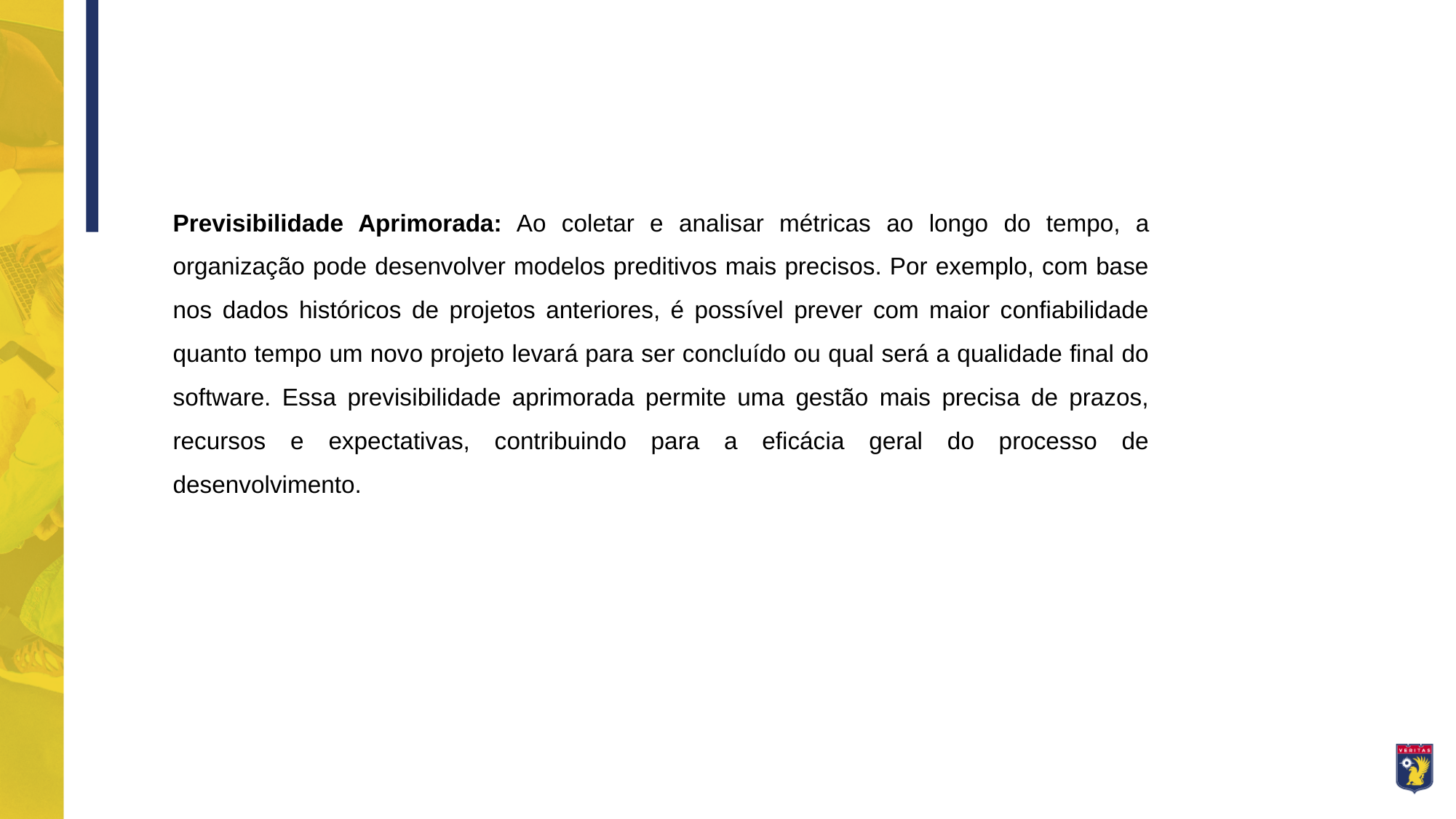

Previsibilidade Aprimorada: Ao coletar e analisar métricas ao longo do tempo, a organização pode desenvolver modelos preditivos mais precisos. Por exemplo, com base nos dados históricos de projetos anteriores, é possível prever com maior confiabilidade quanto tempo um novo projeto levará para ser concluído ou qual será a qualidade final do software. Essa previsibilidade aprimorada permite uma gestão mais precisa de prazos, recursos e expectativas, contribuindo para a eficácia geral do processo de desenvolvimento.